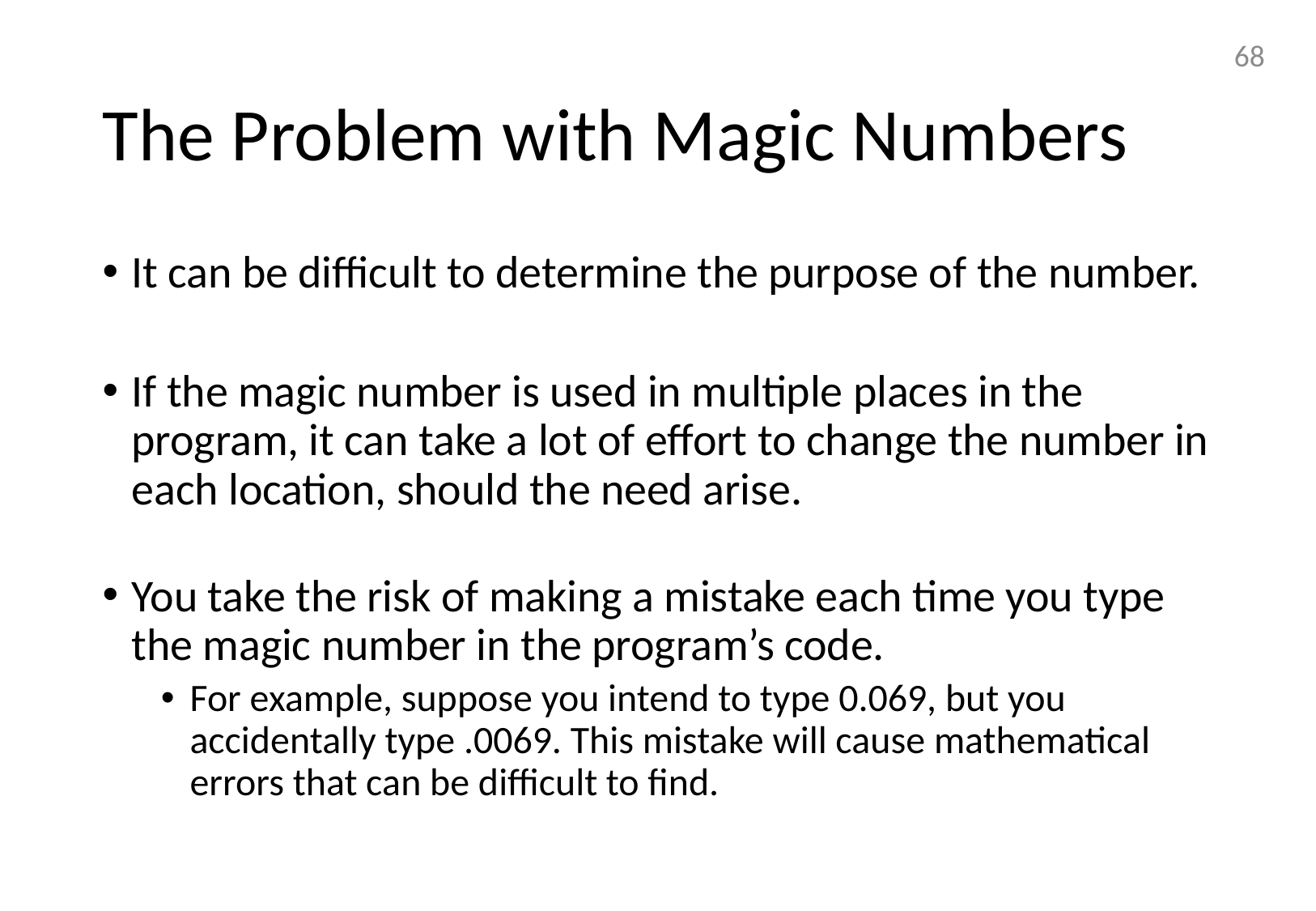

68
# The Problem with Magic Numbers
It can be difficult to determine the purpose of the number.
If the magic number is used in multiple places in the program, it can take a lot of effort to change the number in each location, should the need arise.
You take the risk of making a mistake each time you type the magic number in the program’s code.
For example, suppose you intend to type 0.069, but you accidentally type .0069. This mistake will cause mathematical errors that can be difficult to find.